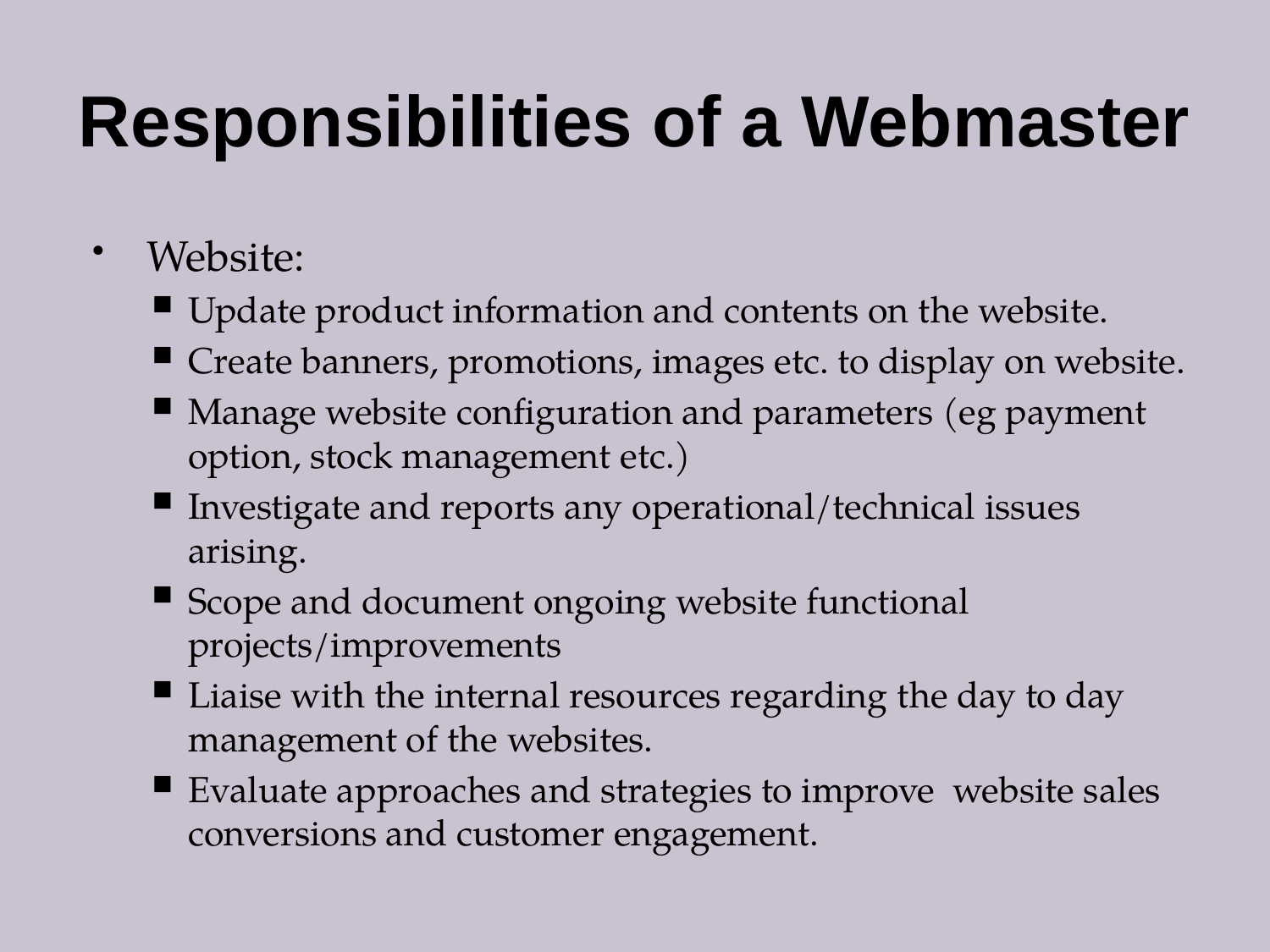

# Responsibilities of a Webmaster
Website:
Update product information and contents on the website.
Create banners, promotions, images etc. to display on website.
Manage website configuration and parameters (eg payment option, stock management etc.)
Investigate and reports any operational/technical issues arising.
Scope and document ongoing website functional projects/improvements
Liaise with the internal resources regarding the day to day management of the websites.
Evaluate approaches and strategies to improve  website sales conversions and customer engagement.